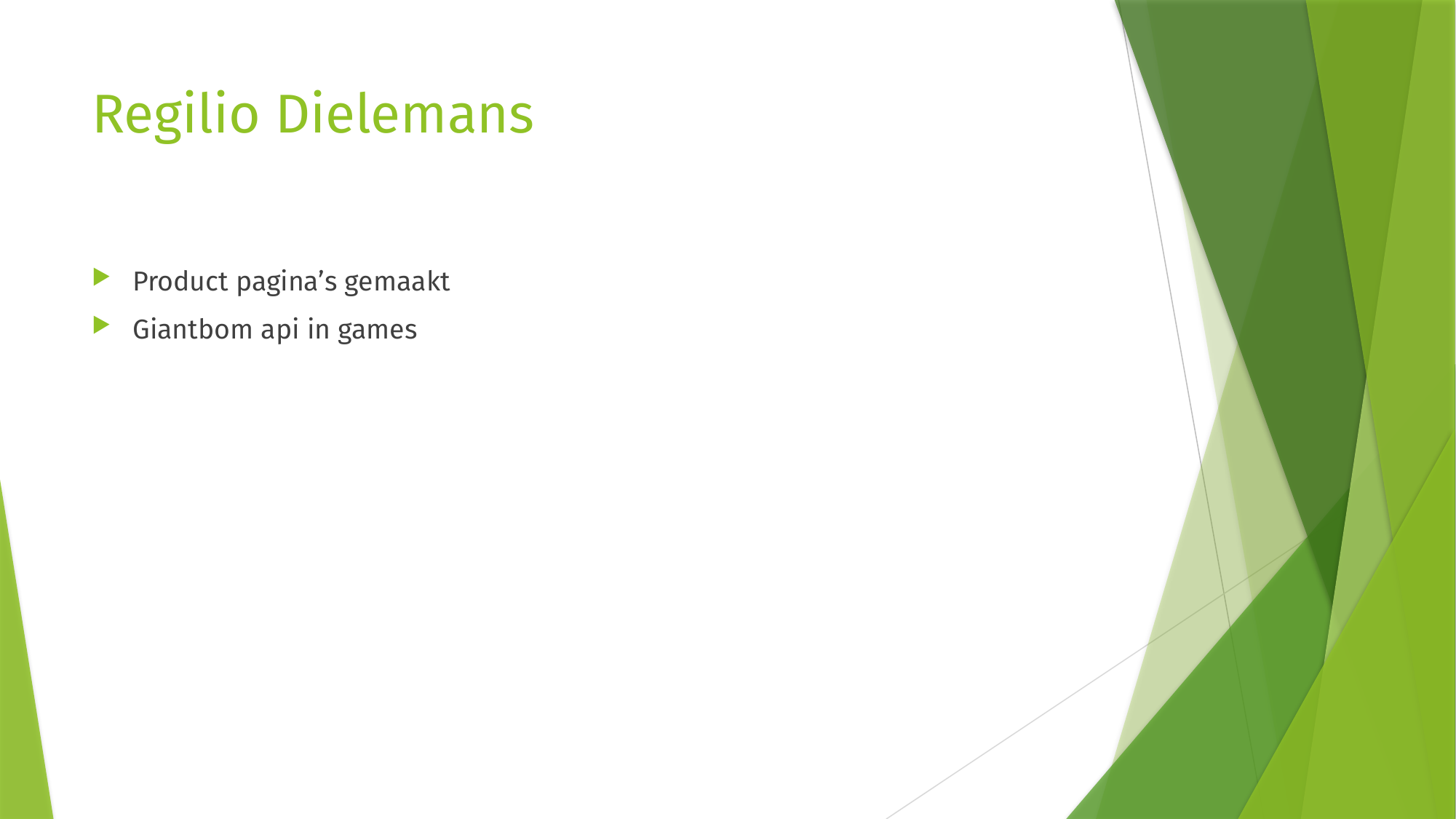

# Regilio Dielemans
Product pagina’s gemaakt
Giantbom api in games